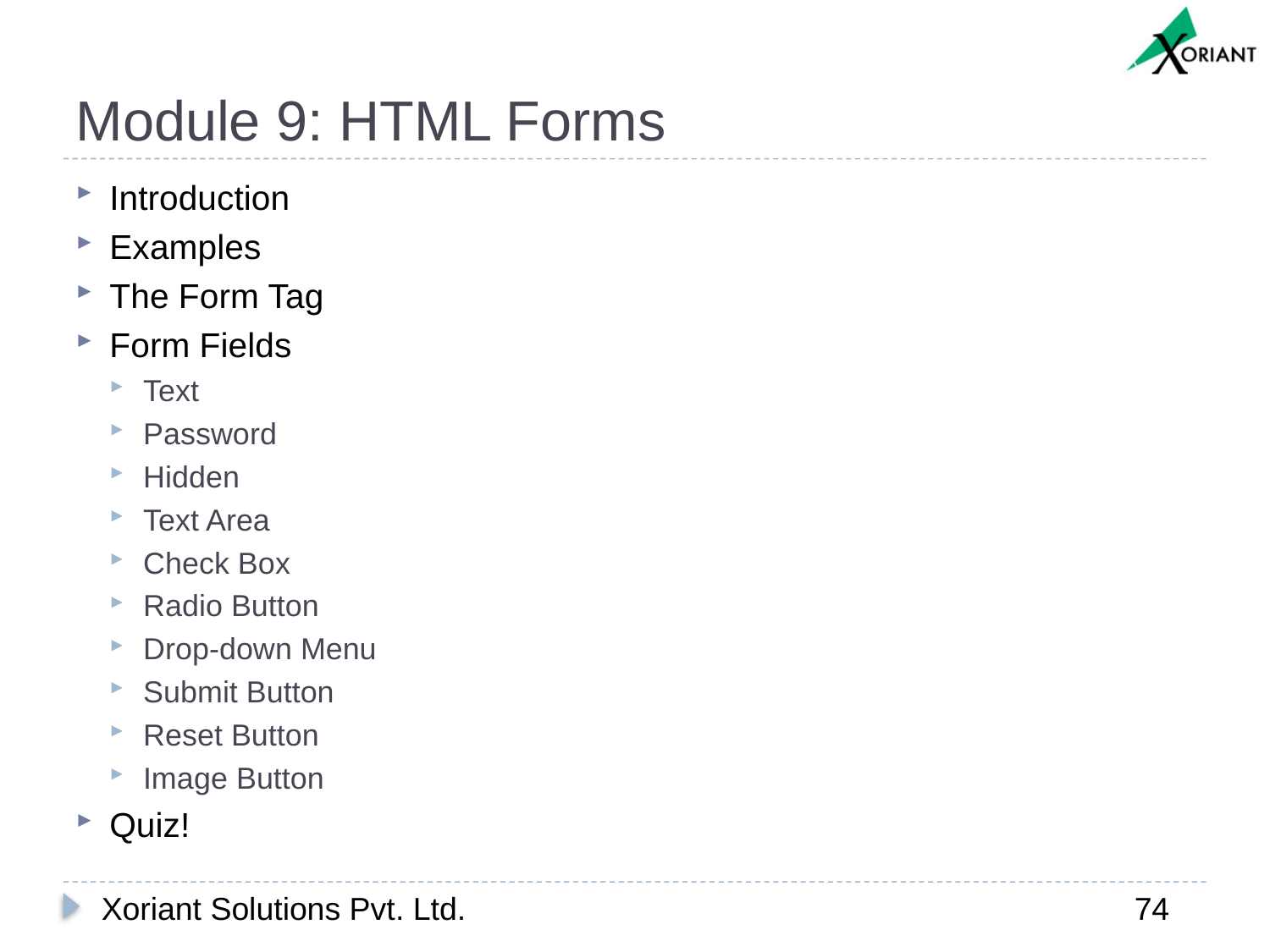

# Module 9: HTML Forms
Introduction
Examples
The Form Tag
Form Fields
Text
Password
Hidden
Text Area
Check Box
Radio Button
Drop-down Menu
Submit Button
Reset Button
Image Button
Quiz!

Xoriant Solutions Pvt. Ltd.
74